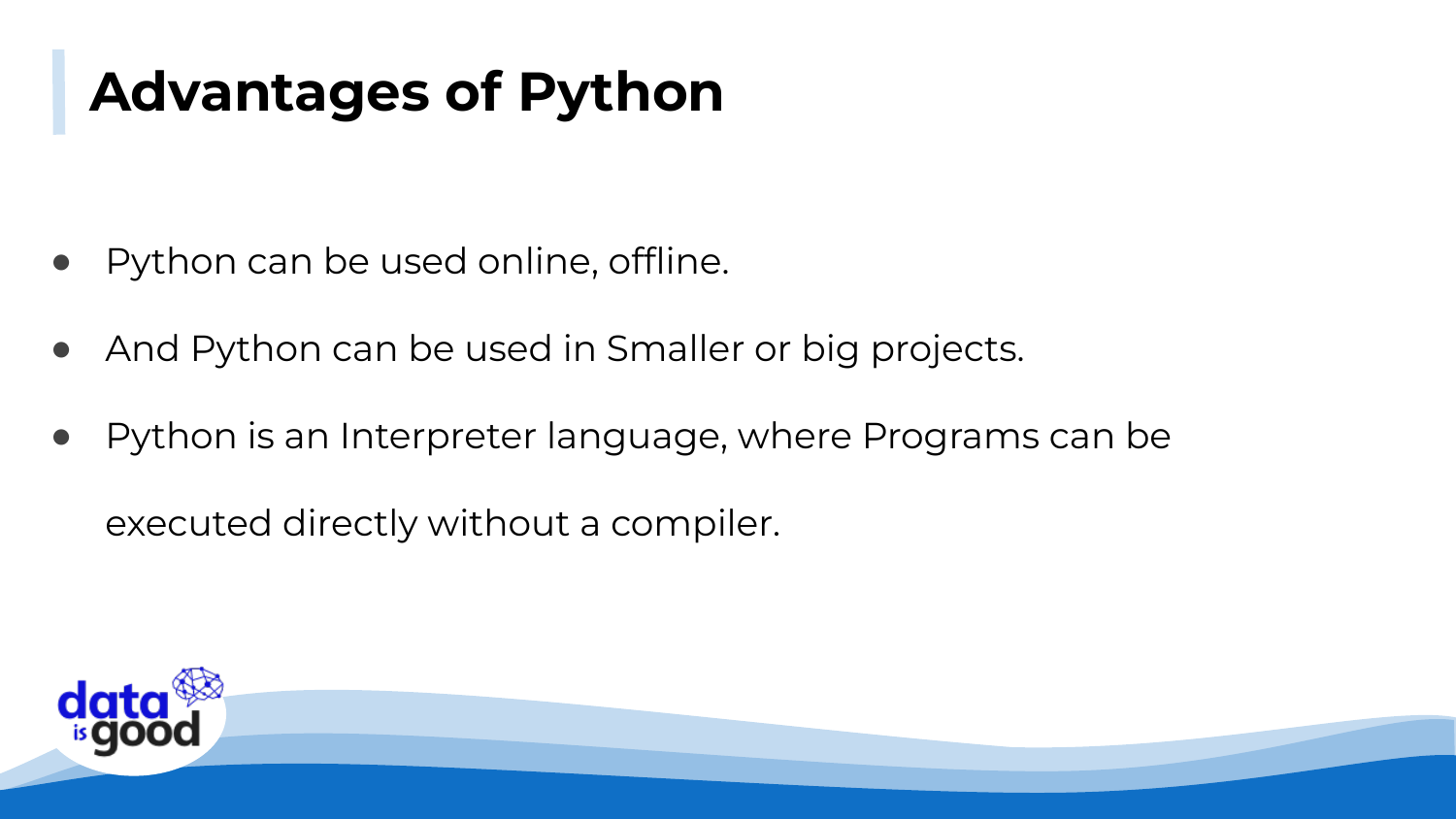

Advantages of Python
Python can be used online, offline.
And Python can be used in Smaller or big projects.
Python is an Interpreter language, where Programs can be executed directly without a compiler.